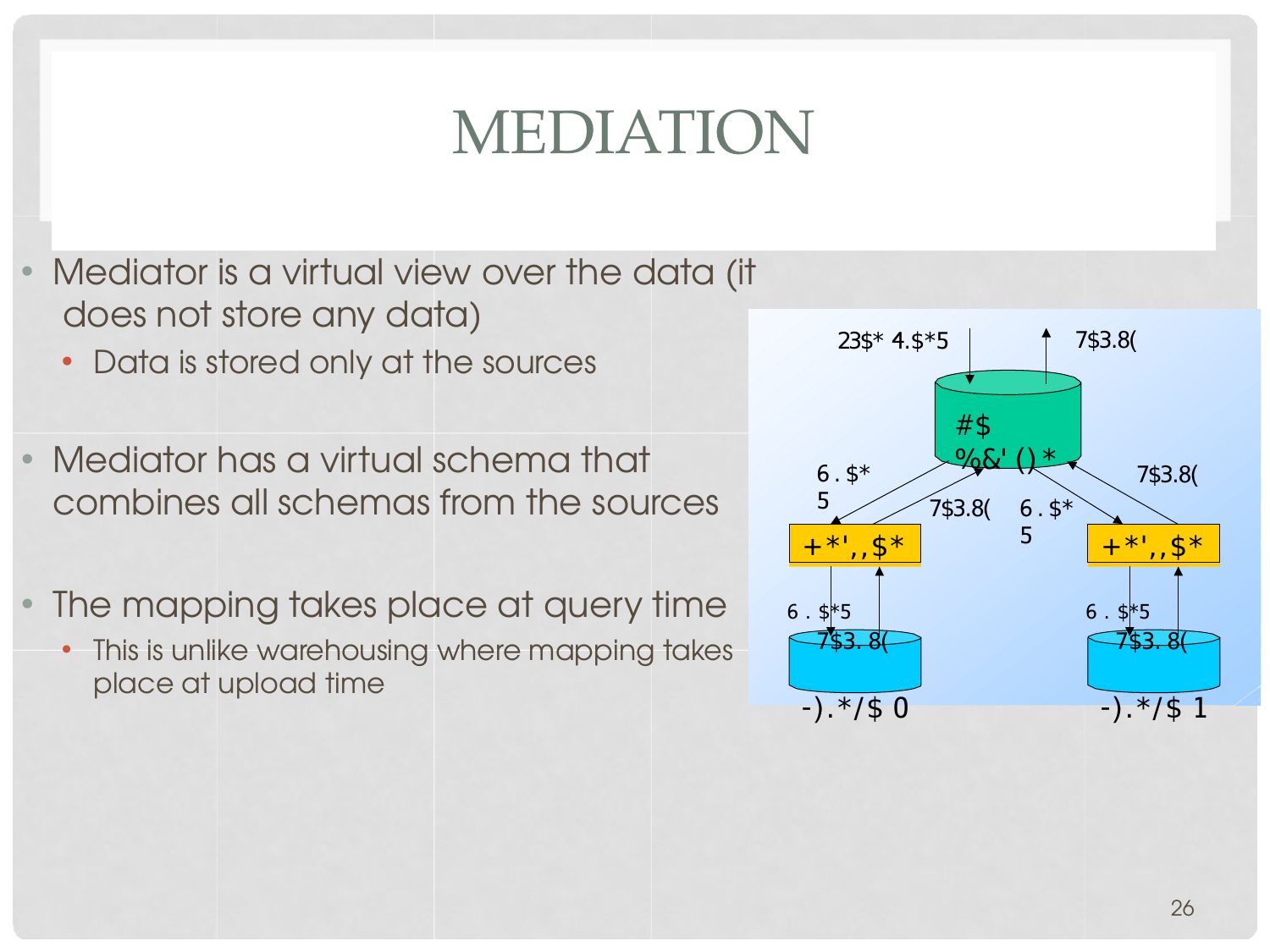

# MEDIATION
Mediator is a virtual view over the data (it  does not store any data)
Data is stored only at the sources

7$3.8(
23$* 4.$*5

#$%&'()*

Mediator has a virtual schema that  combines all schemas from the sources

6.$*5
7$3.8(

6.$*5
7$3.8(

+*',,$*
+*',,$*

The mapping takes place at query time
This is unlike warehousing where mapping takes  place at upload time

6.$*5	7$3.8(

-).*/$ 0
6.$*5	7$3.8(

-).*/$ 1

26